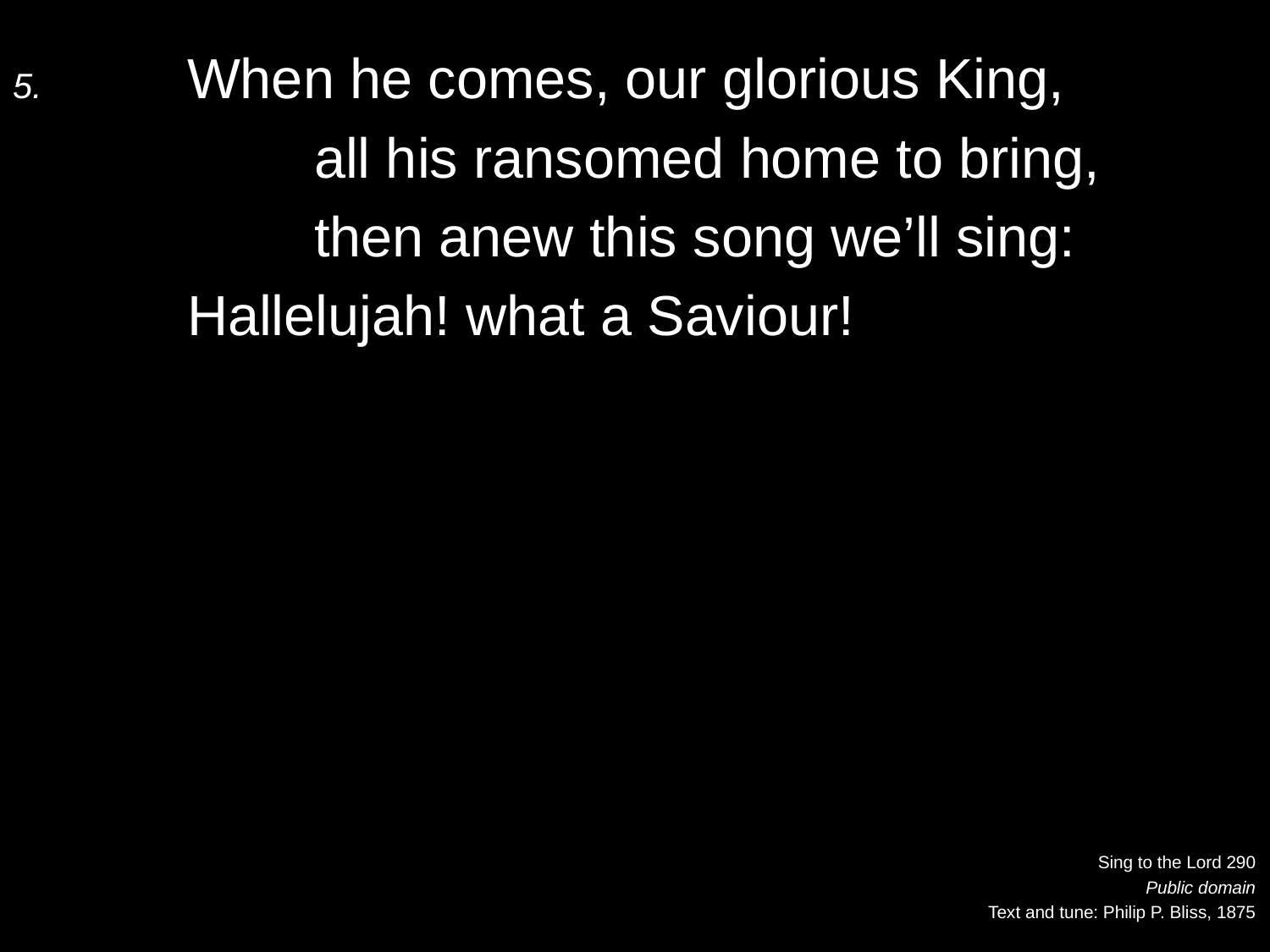

5.	When he comes, our glorious King,
		all his ransomed home to bring,
		then anew this song we’ll sing:
	Hallelujah! what a Saviour!
Sing to the Lord 290
Public domain
Text and tune: Philip P. Bliss, 1875